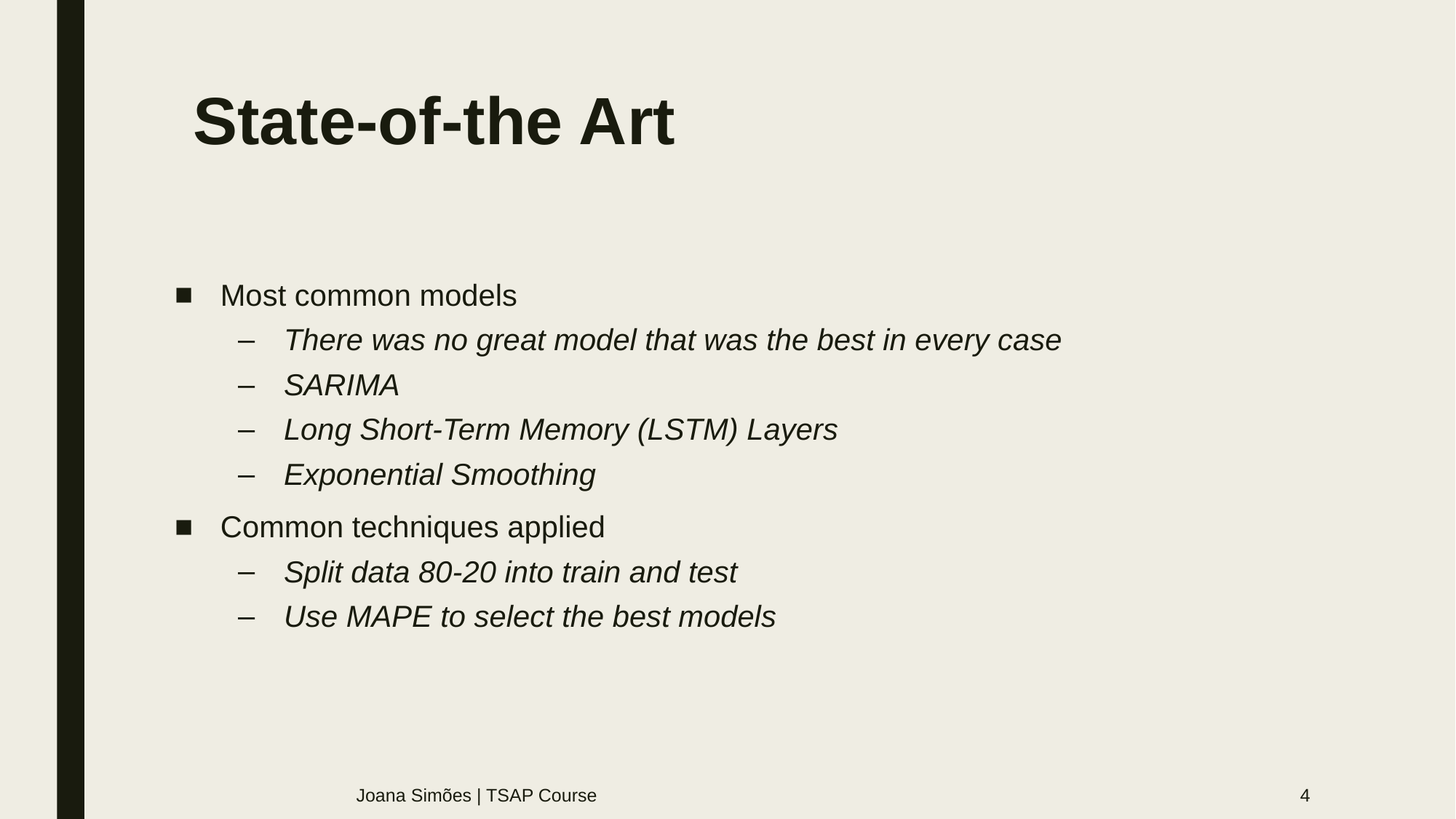

# State-of-the Art
Most common models
There was no great model that was the best in every case
SARIMA
Long Short-Term Memory (LSTM) Layers
Exponential Smoothing
Common techniques applied
Split data 80-20 into train and test
Use MAPE to select the best models
Joana Simões | TSAP Course
4